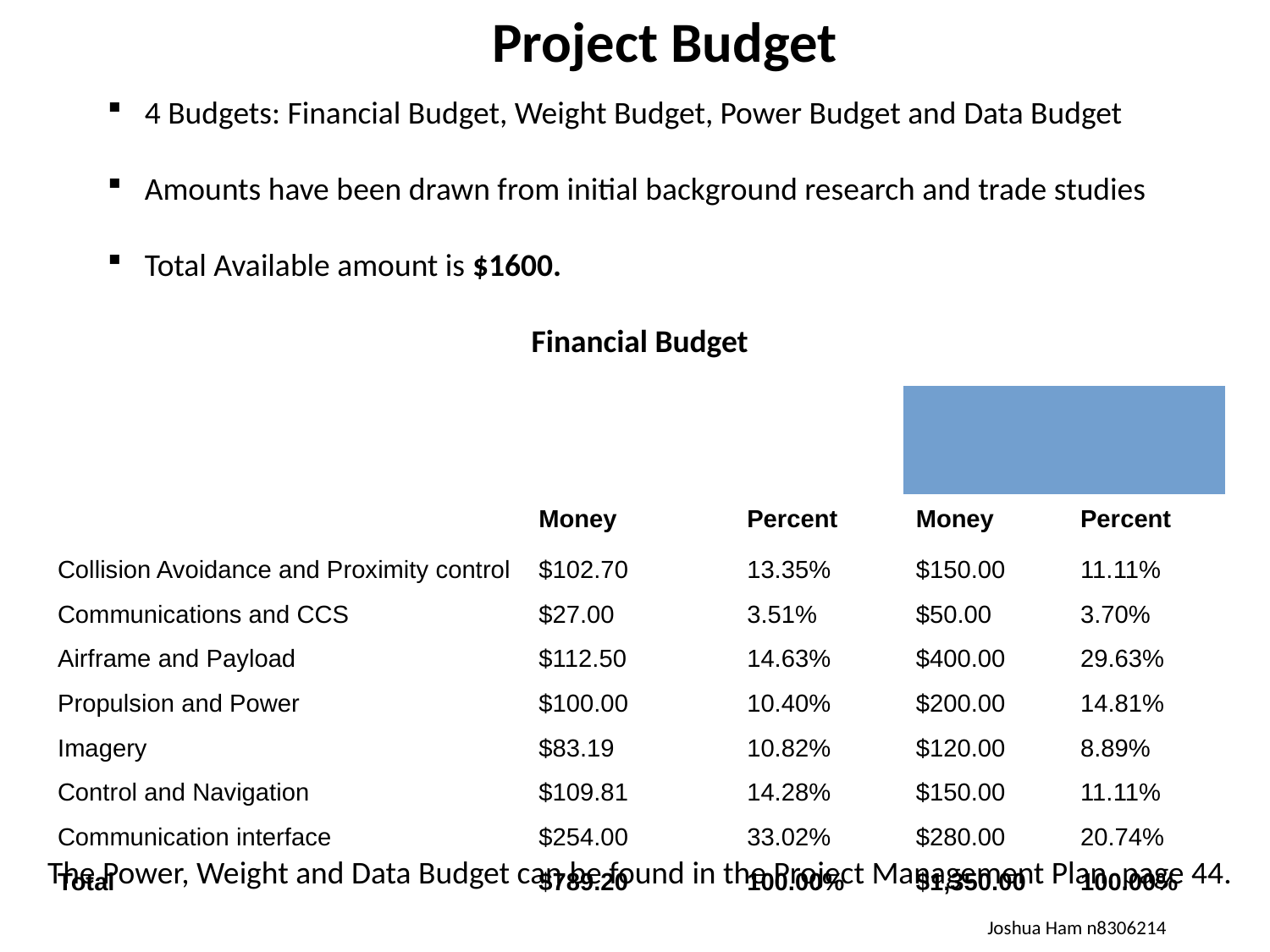

Project Budget
 4 Budgets: Financial Budget, Weight Budget, Power Budget and Data Budget

 Amounts have been drawn from initial background research and trade studies

 Total Available amount is $1600.

Financial Budget

| Sub-System | Minimum Amount Required | Amount Allocated |
| --- | --- | --- |
|  | Money | Percent | Money | Percent |
| Collision Avoidance and Proximity control | $102.70 | 13.35% | $150.00 | 11.11% |
| Communications and CCS | $27.00 | 3.51% | $50.00 | 3.70% |
| Airframe and Payload | $112.50 | 14.63% | $400.00 | 29.63% |
| Propulsion and Power | $100.00 | 10.40% | $200.00 | 14.81% |
| Imagery | $83.19 | 10.82% | $120.00 | 8.89% |
| Control and Navigation | $109.81 | 14.28% | $150.00 | 11.11% |
| Communication interface | $254.00 | 33.02% | $280.00 | 20.74% |
| Total | $789.20 | 100.00% | $1,350.00 | 100.00% |
The Power, Weight and Data Budget can be found in the Project Management Plan, page 44.
Joshua Ham n8306214